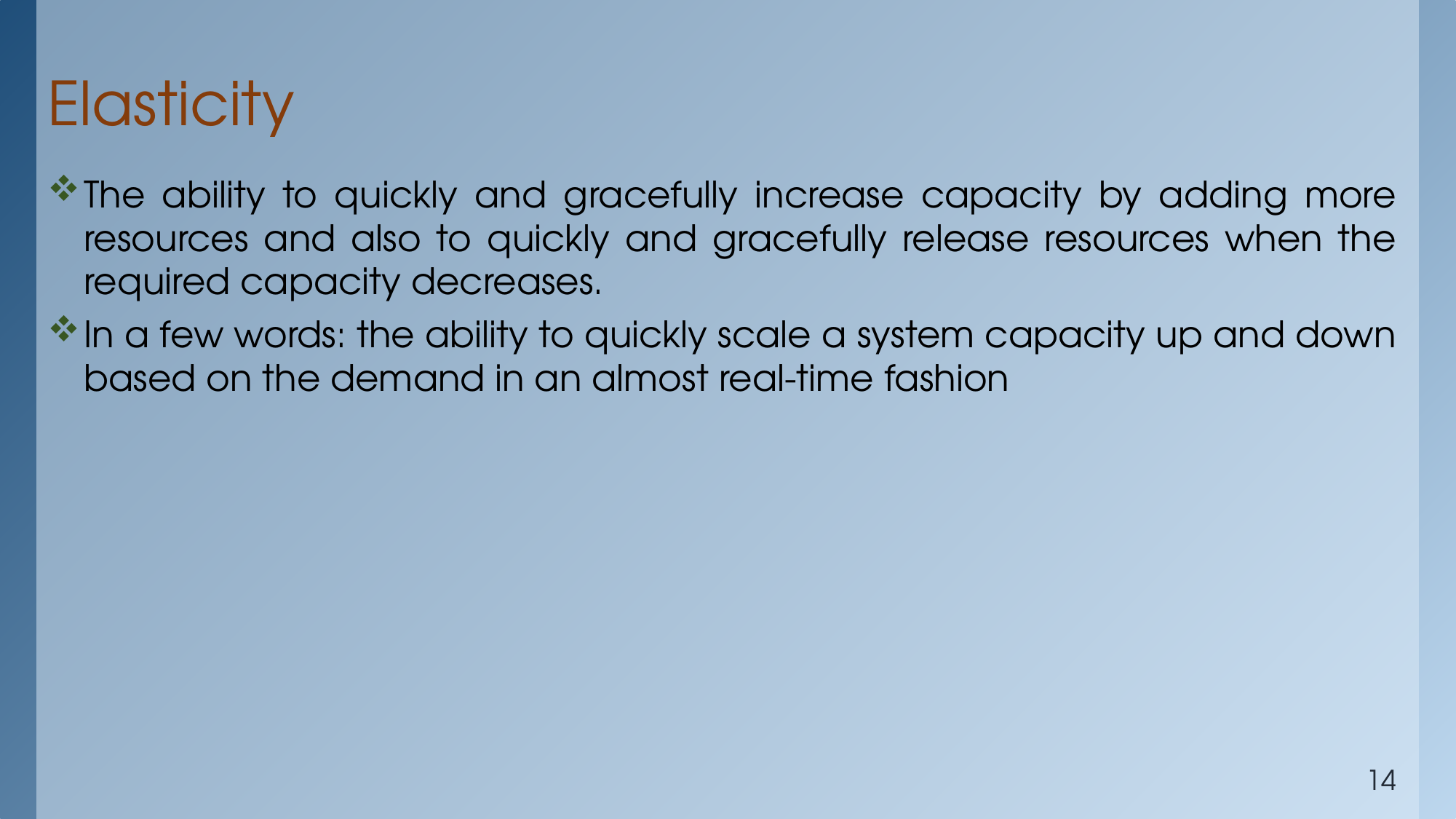

# Elasticity
The ability to quickly and gracefully increase capacity by adding more resources and also to quickly and gracefully release resources when the required capacity decreases.
In a few words: the ability to quickly scale a system capacity up and down based on the demand in an almost real-time fashion
14